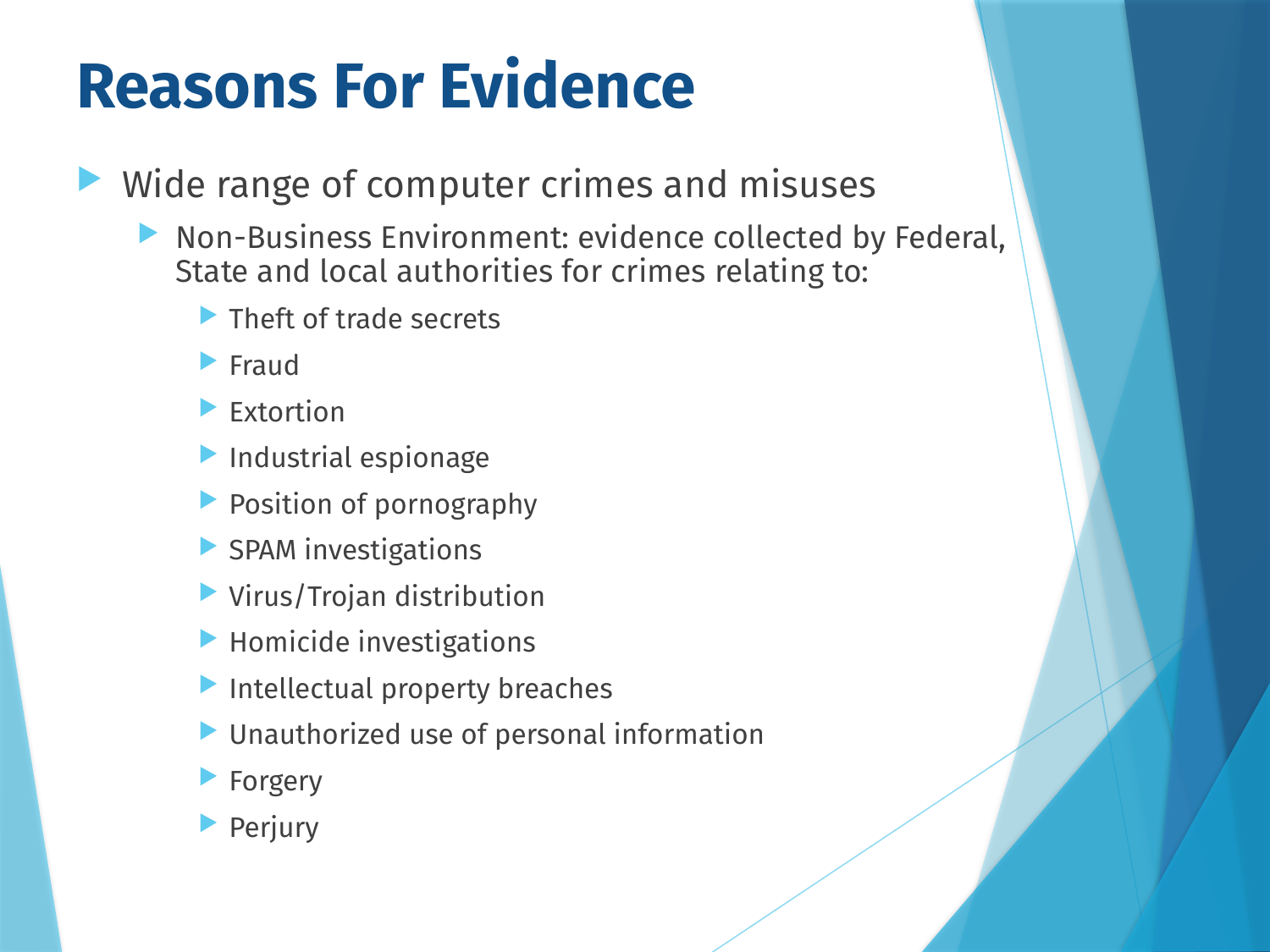

# Reasons For Evidence
Wide range of computer crimes and misuses
Non-Business Environment: evidence collected by Federal, State and local authorities for crimes relating to:
Theft of trade secrets
Fraud
Extortion
Industrial espionage
Position of pornography
SPAM investigations
Virus/Trojan distribution
Homicide investigations
Intellectual property breaches
Unauthorized use of personal information
Forgery
Perjury